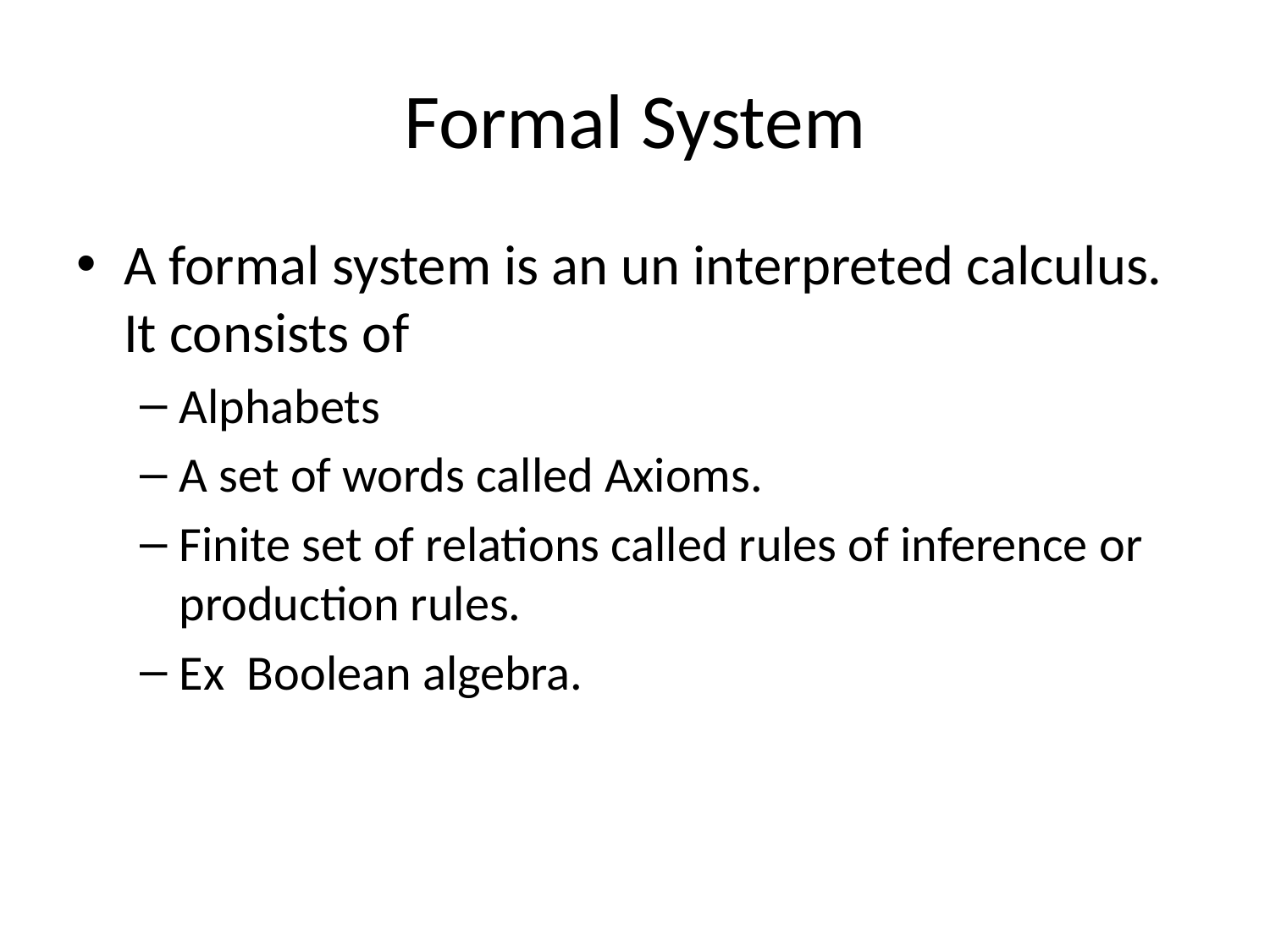

# Formal System
A formal system is an un interpreted calculus. It consists of
Alphabets
A set of words called Axioms.
Finite set of relations called rules of inference or production rules.
Ex  Boolean algebra.